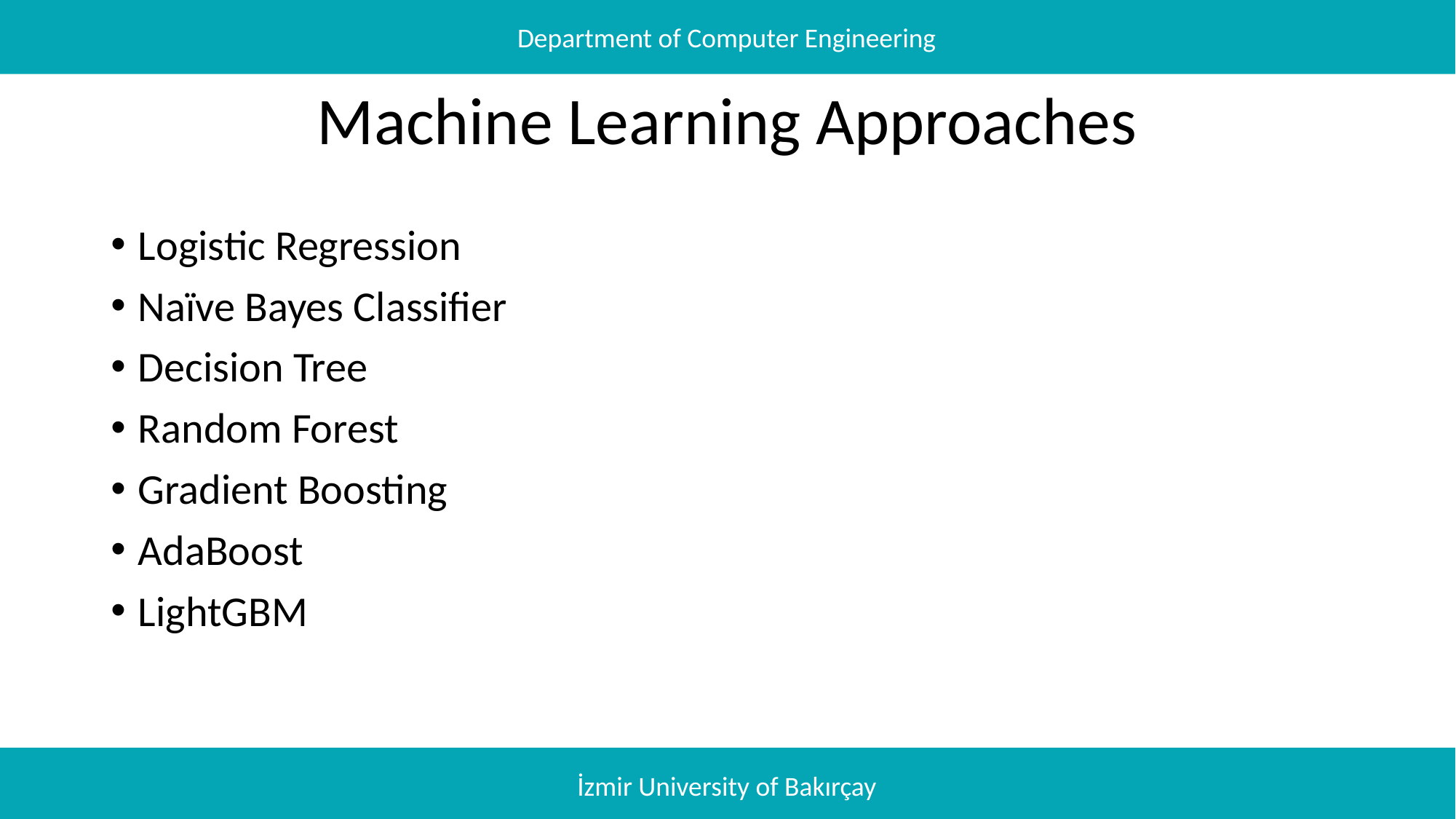

Department of Computer Engineering
# Machine Learning Approaches
Logistic Regression
Naïve Bayes Classifier
Decision Tree
Random Forest
Gradient Boosting
AdaBoost
LightGBM
İzmir University of Bakırçay